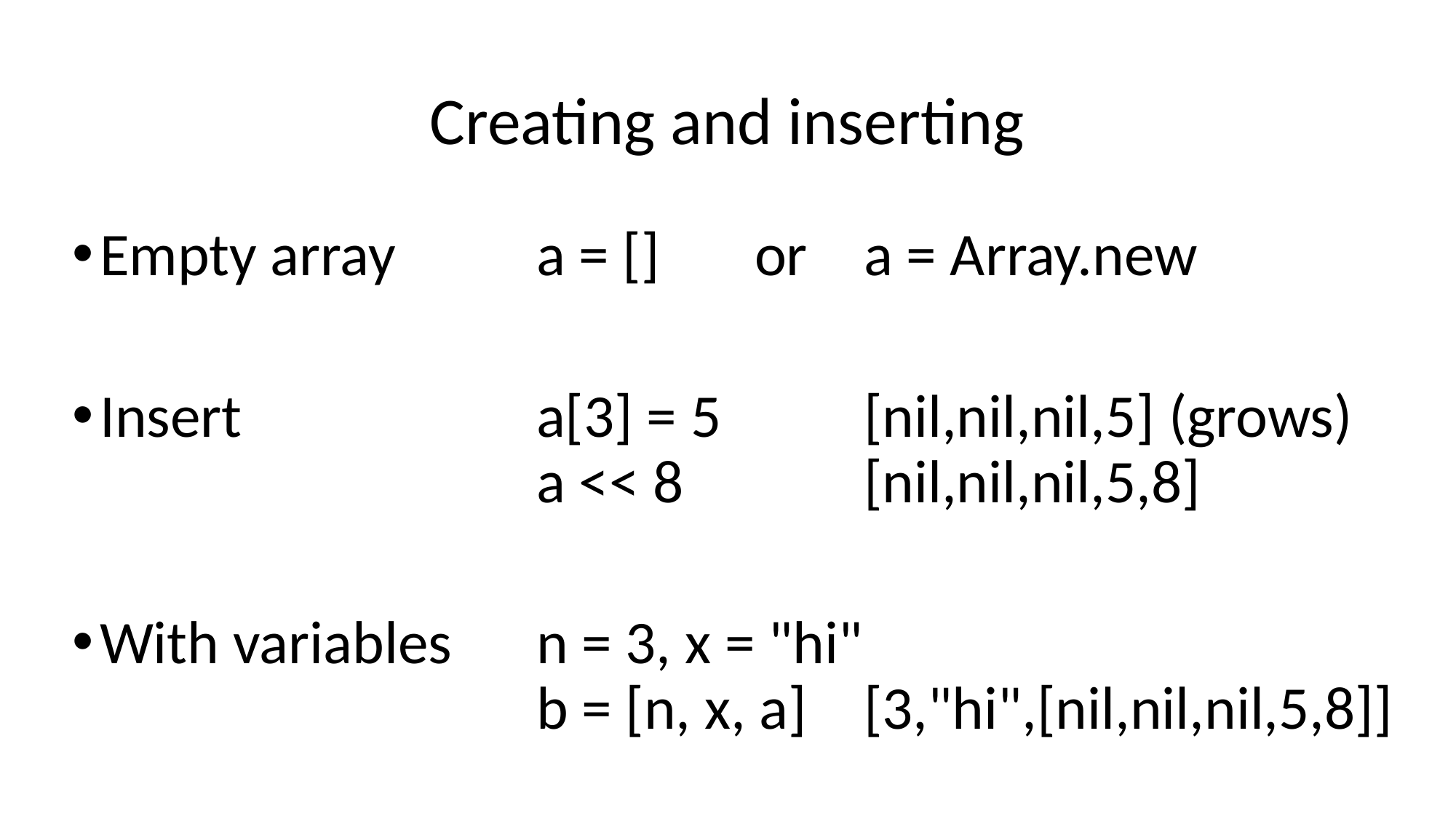

# Creating and inserting
Empty array		a = []	or 	a = Array.new

Insert			a[3] = 5		[nil,nil,nil,5] (grows)
				a << 8		[nil,nil,nil,5,8]

With variables	n = 3, x = "hi"
				b = [n, x, a]	[3,"hi",[nil,nil,nil,5,8]]